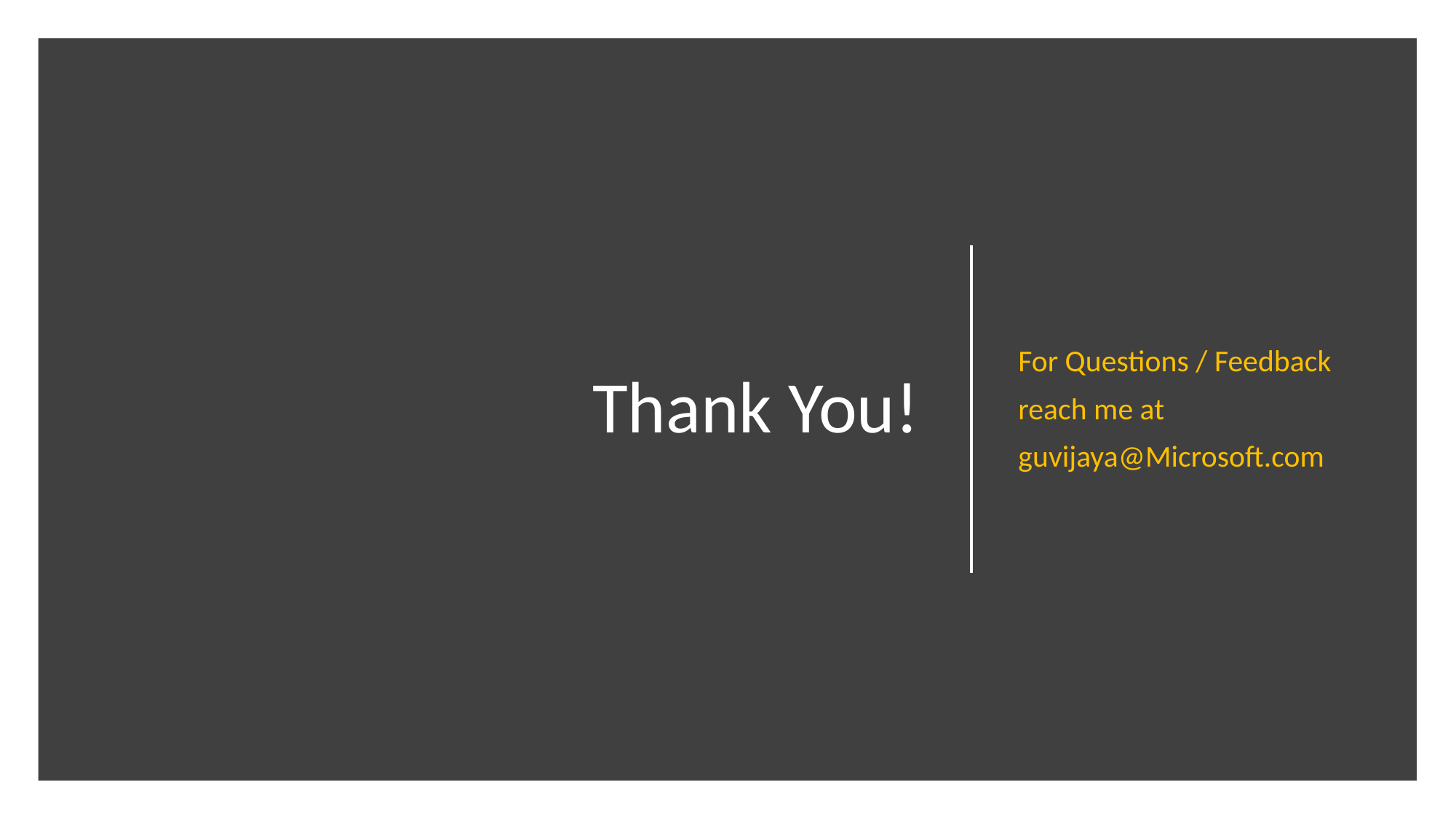

For Questions / Feedback
reach me at
guvijaya@Microsoft.com
# Thank You!